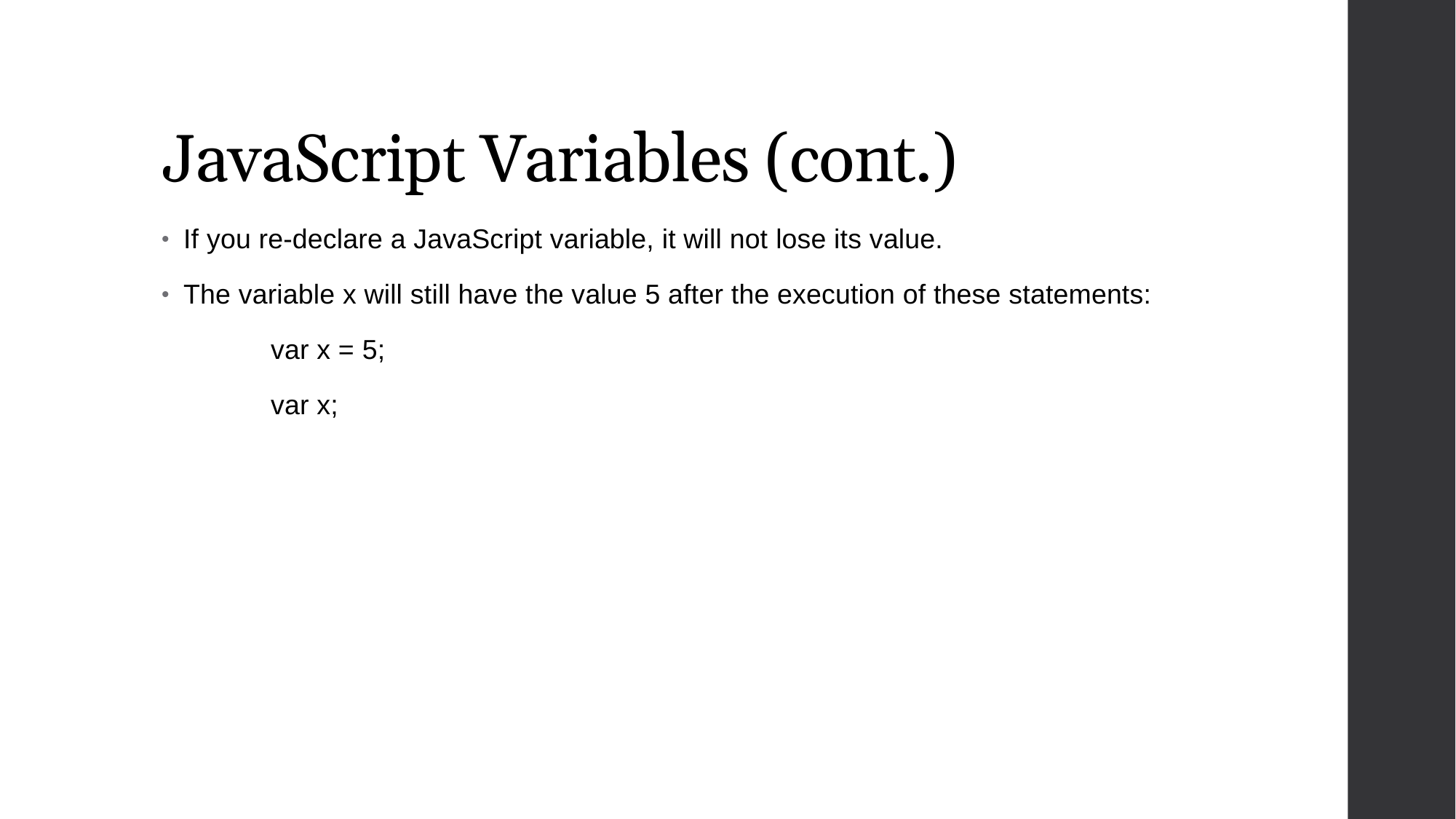

# JavaScript Variables (cont.)
If you re-declare a JavaScript variable, it will not lose its value.
The variable x will still have the value 5 after the execution of these statements:
	var x = 5;
	var x;